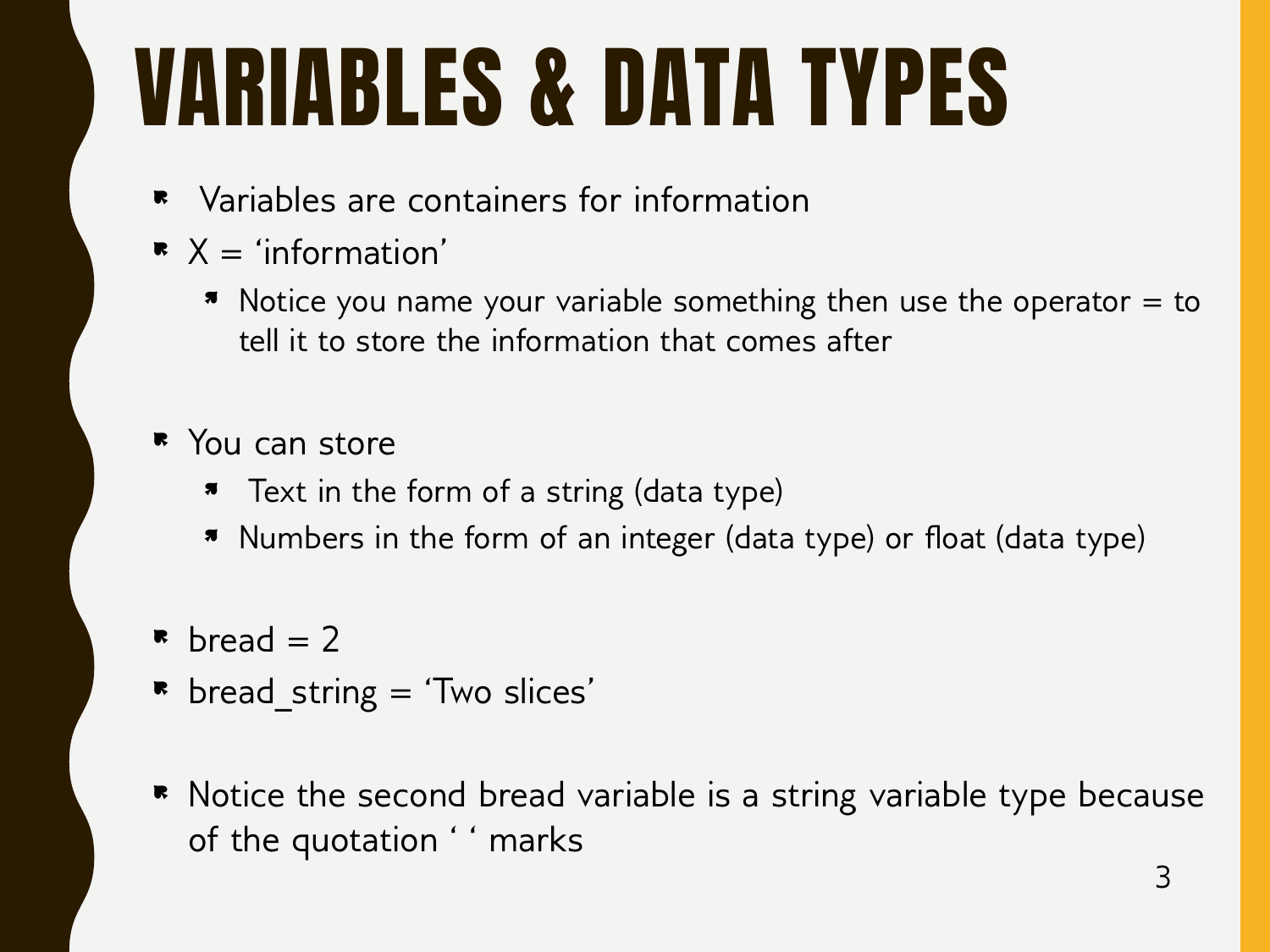

# Variables & Data Types
 Variables are containers for information
X = ‘information’
Notice you name your variable something then use the operator = to tell it to store the information that comes after

You can store
 Text in the form of a string (data type)
Numbers in the form of an integer (data type) or float (data type)

bread = 2
bread_string = ‘Two slices’

Notice the second bread variable is a string variable type because of the quotation ‘ ‘ marks

3